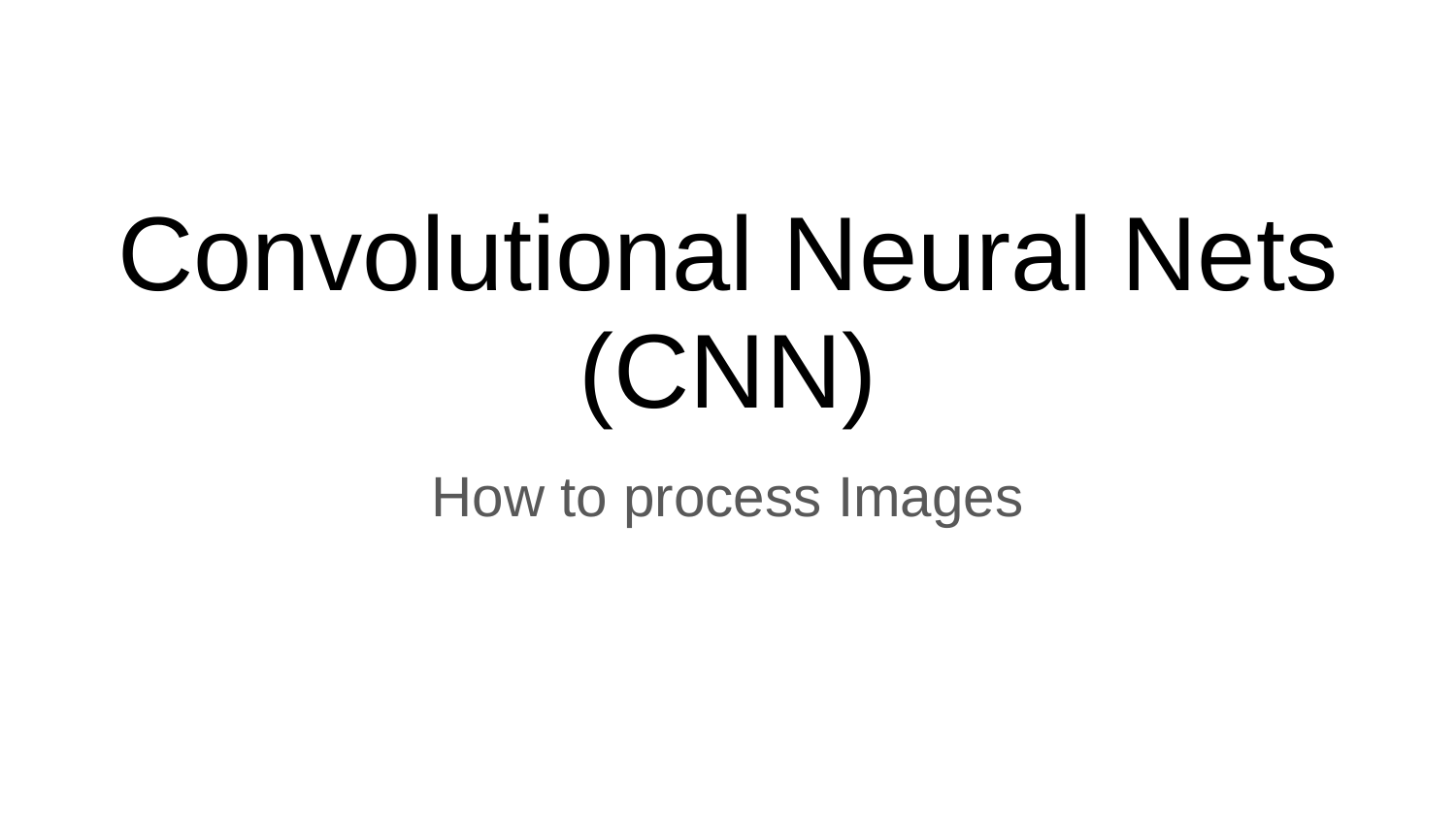

# Convolutional Neural Nets (CNN)
How to process Images